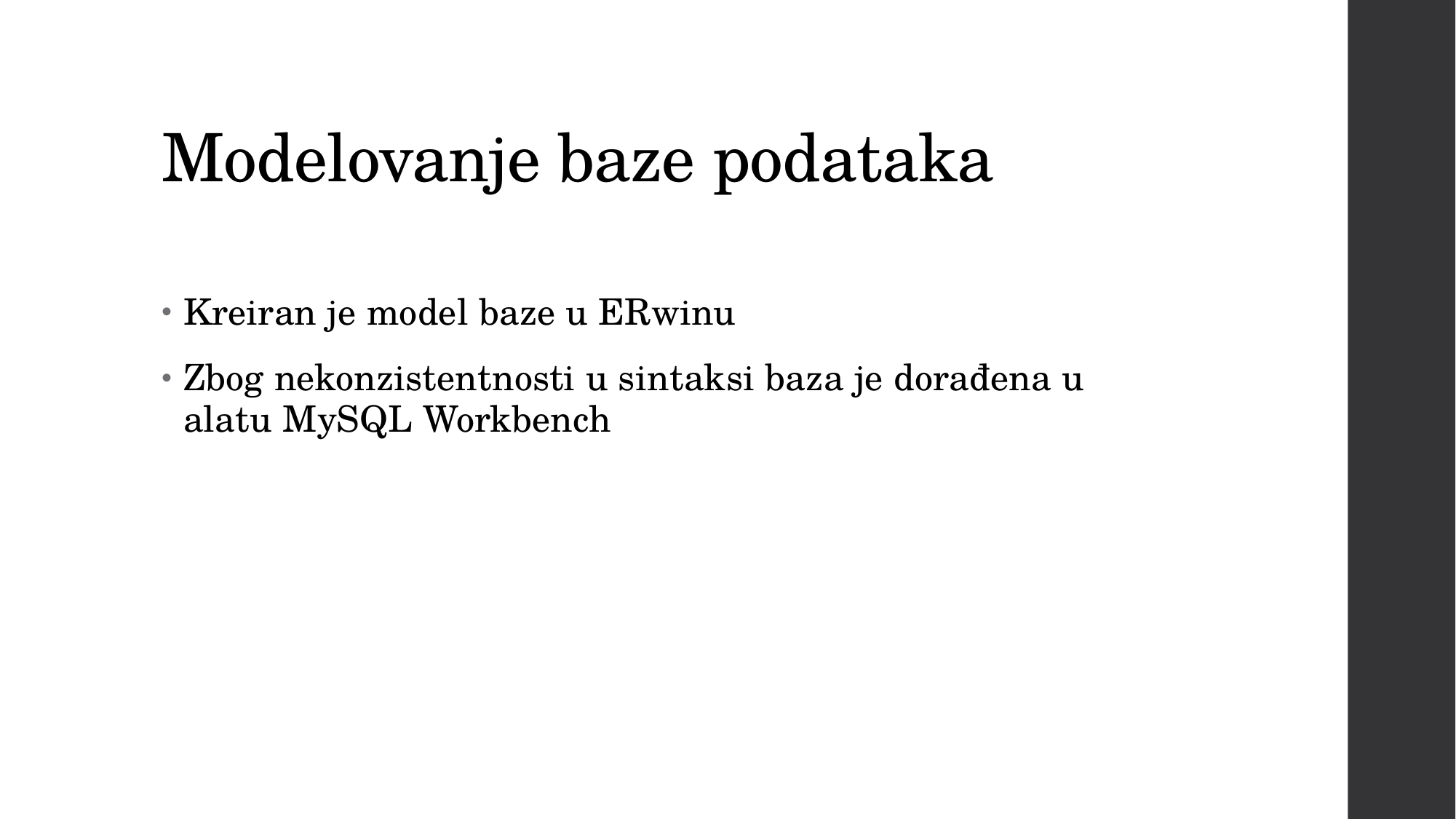

# Modelovanje baze podataka

Kreiran je model baze u ERwinu
Zbog nekonzistentnosti u sintaksi baza je dorađena u alatu MySQL Workbench